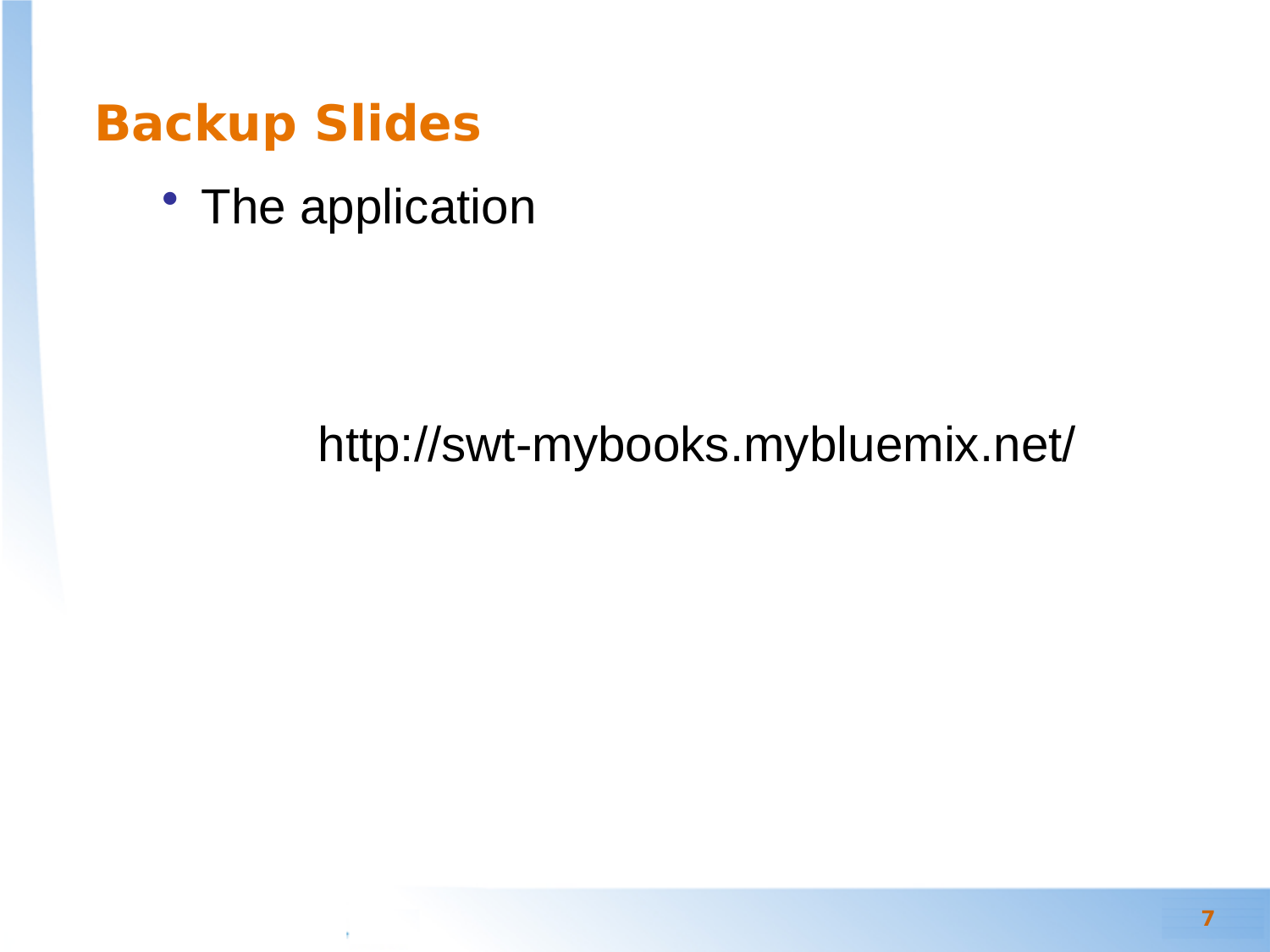

# Backup Slides
The application

http://swt-mybooks.mybluemix.net/
7